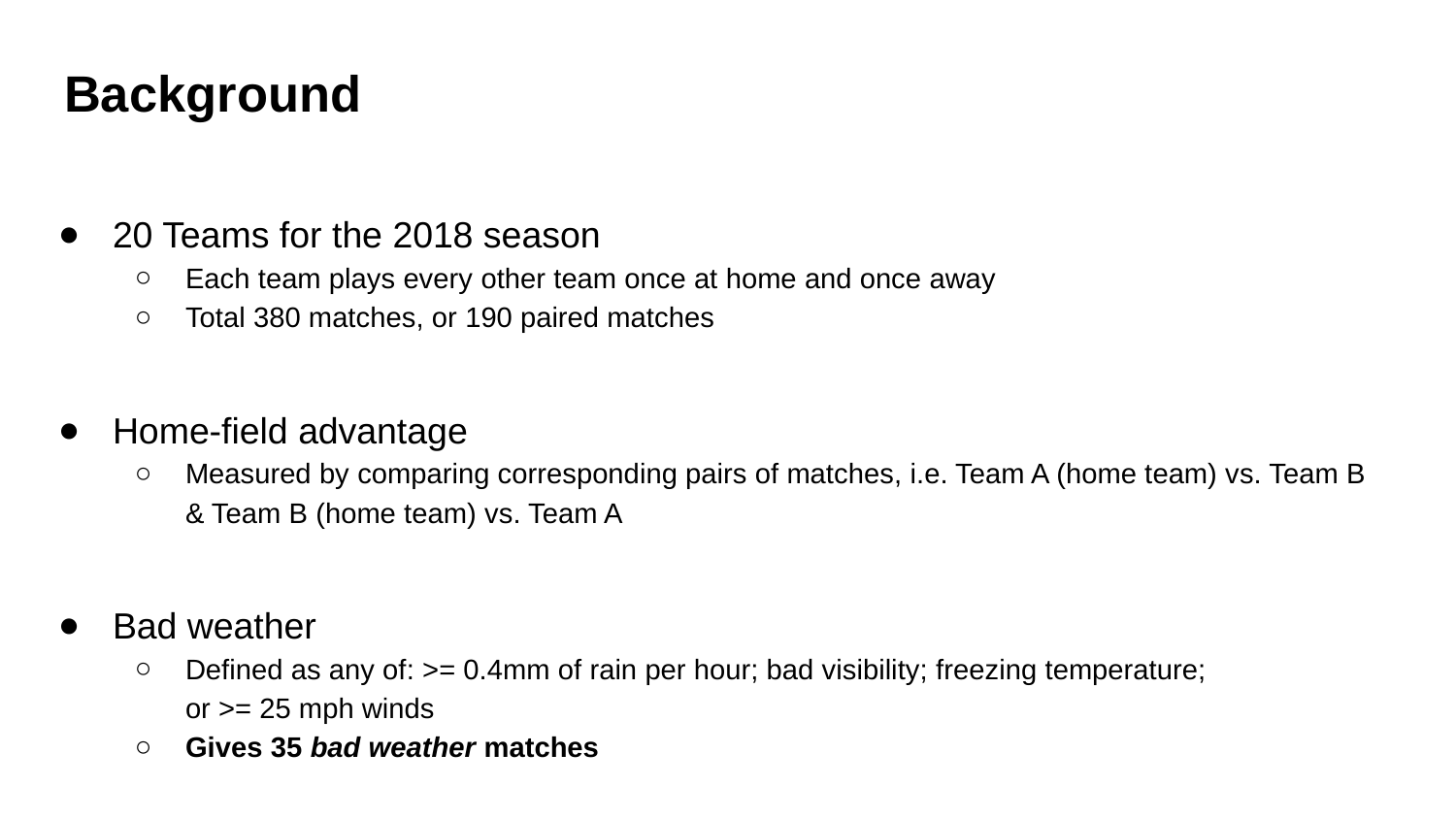

# Background
20 Teams for the 2018 season
Each team plays every other team once at home and once away
Total 380 matches, or 190 paired matches

Home-field advantage
Measured by comparing corresponding pairs of matches, i.e. Team A (home team) vs. Team B & Team B (home team) vs. Team A

Bad weather
Defined as any of: >= 0.4mm of rain per hour; bad visibility; freezing temperature;                  or >= 25 mph winds
Gives 35 bad weather matches